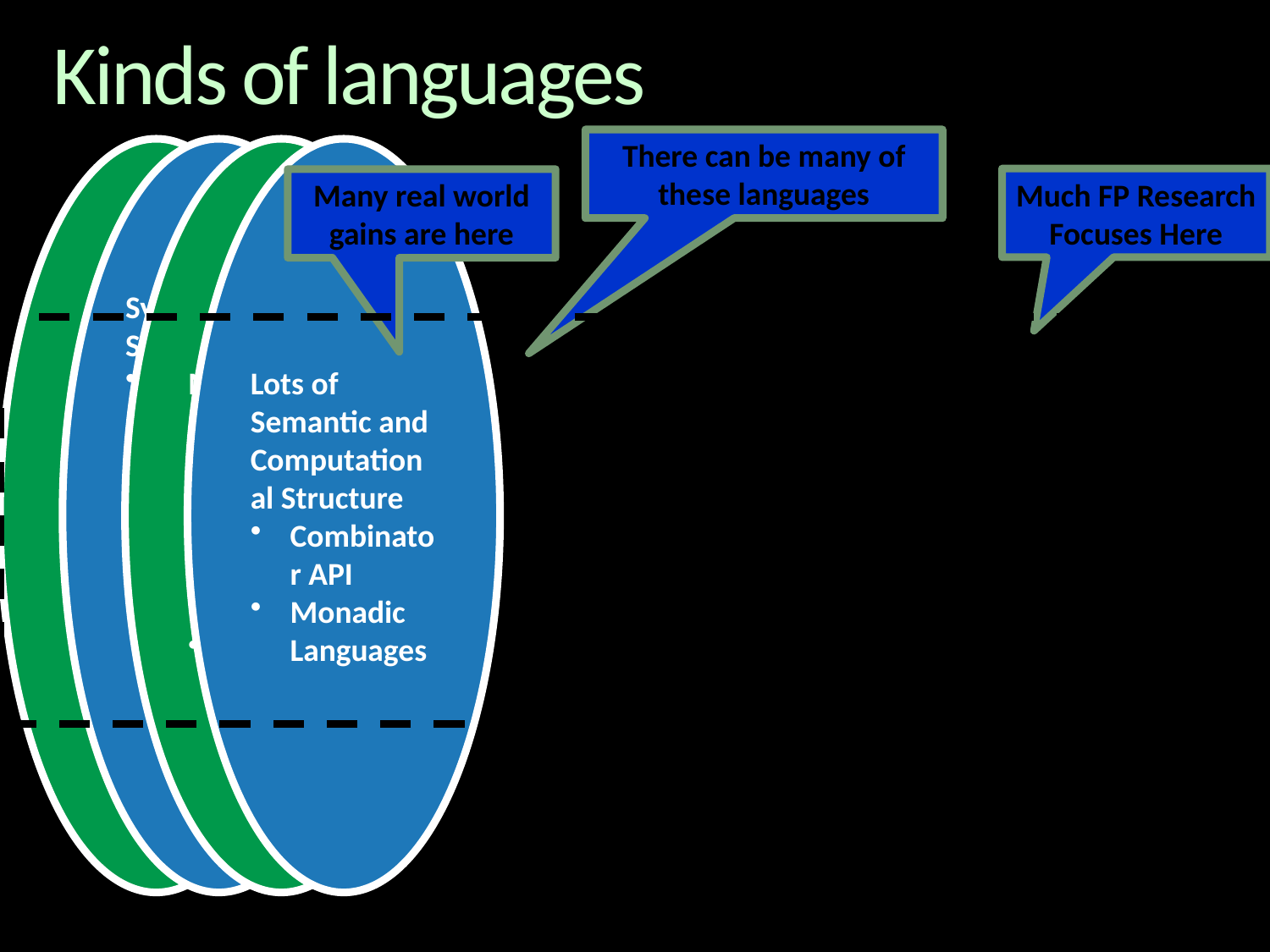

# Kinds of languages
There can be many of these languages
No Structure
Syntactic Structure
Strings
BDDs
RegExp
Much FP Research Focuses Here
Many real world gains are here